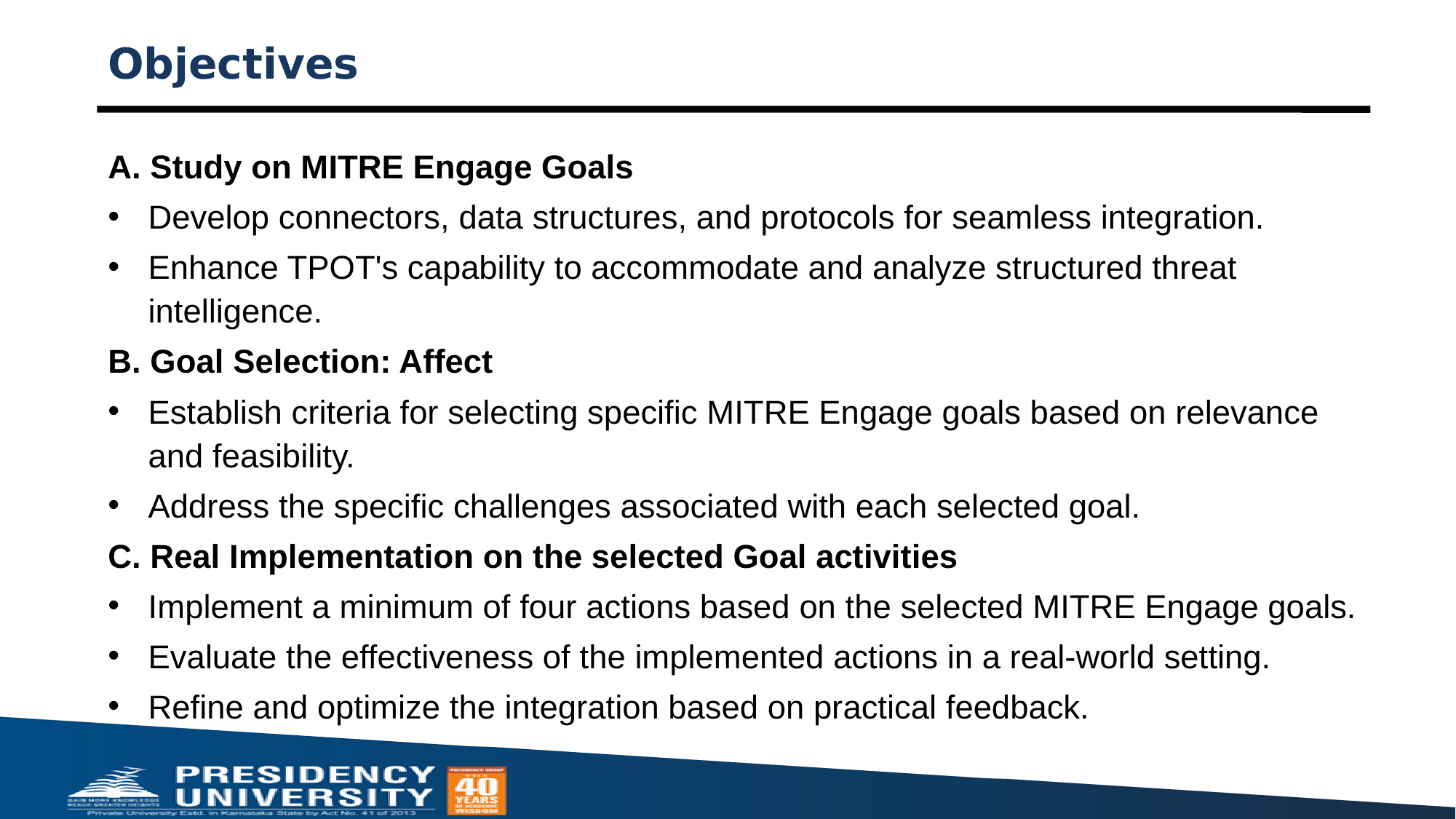

# Objectives
A. Study on MITRE Engage Goals
Develop connectors, data structures, and protocols for seamless integration.
Enhance TPOT's capability to accommodate and analyze structured threat intelligence.
B. Goal Selection: Affect
Establish criteria for selecting specific MITRE Engage goals based on relevance and feasibility.
Address the specific challenges associated with each selected goal.
C. Real Implementation on the selected Goal activities
Implement a minimum of four actions based on the selected MITRE Engage goals.
Evaluate the effectiveness of the implemented actions in a real-world setting.
Refine and optimize the integration based on practical feedback.